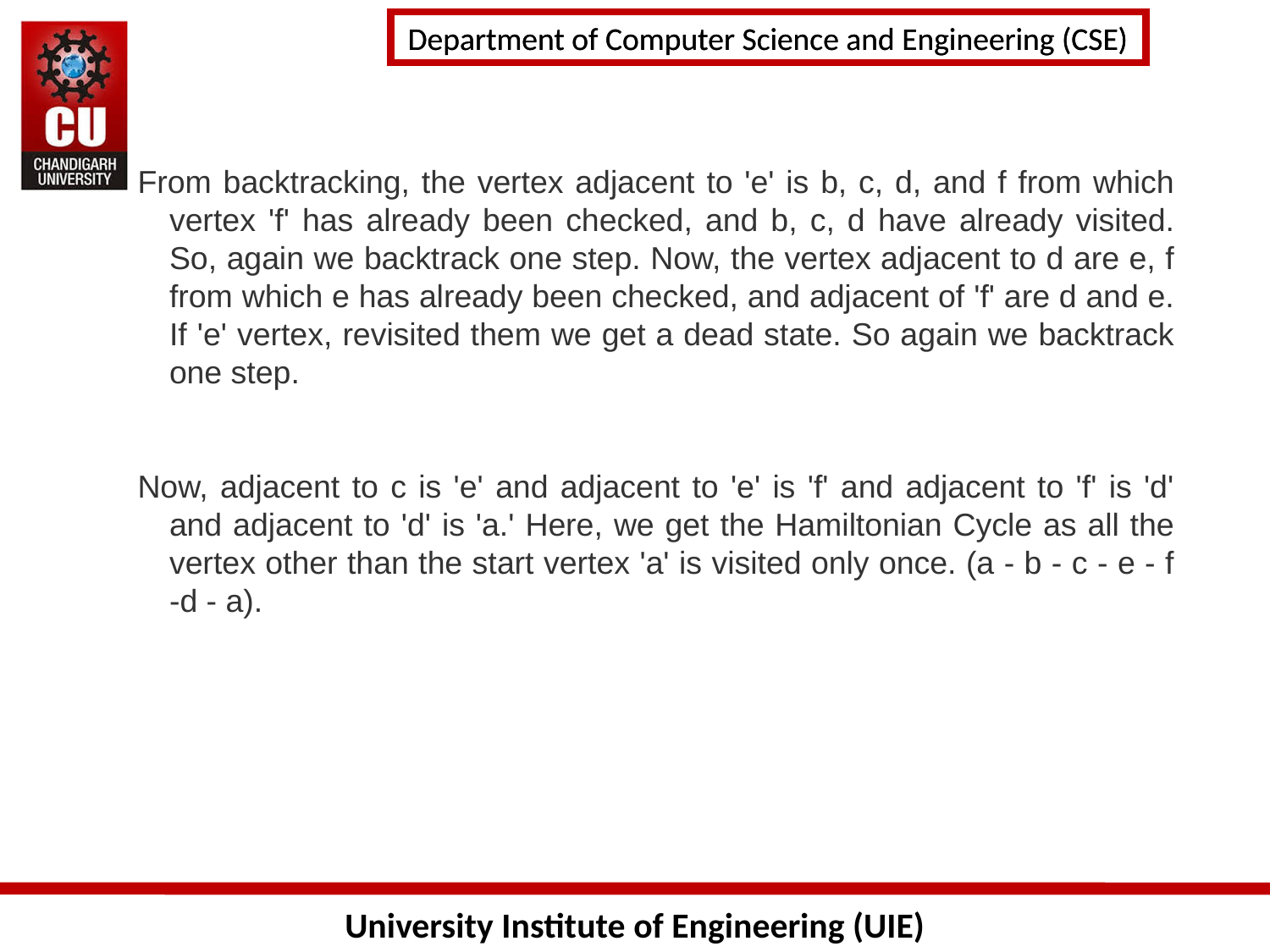

From backtracking, the vertex adjacent to 'e' is b, c, d, and f from which vertex 'f' has already been checked, and b, c, d have already visited. So, again we backtrack one step. Now, the vertex adjacent to d are e, f from which e has already been checked, and adjacent of 'f' are d and e. If 'e' vertex, revisited them we get a dead state. So again we backtrack one step.

Now, adjacent to c is 'e' and adjacent to 'e' is 'f' and adjacent to 'f' is 'd' and adjacent to 'd' is 'a.' Here, we get the Hamiltonian Cycle as all the vertex other than the start vertex 'a' is visited only once. (a - b - c - e - f -d - a).

57